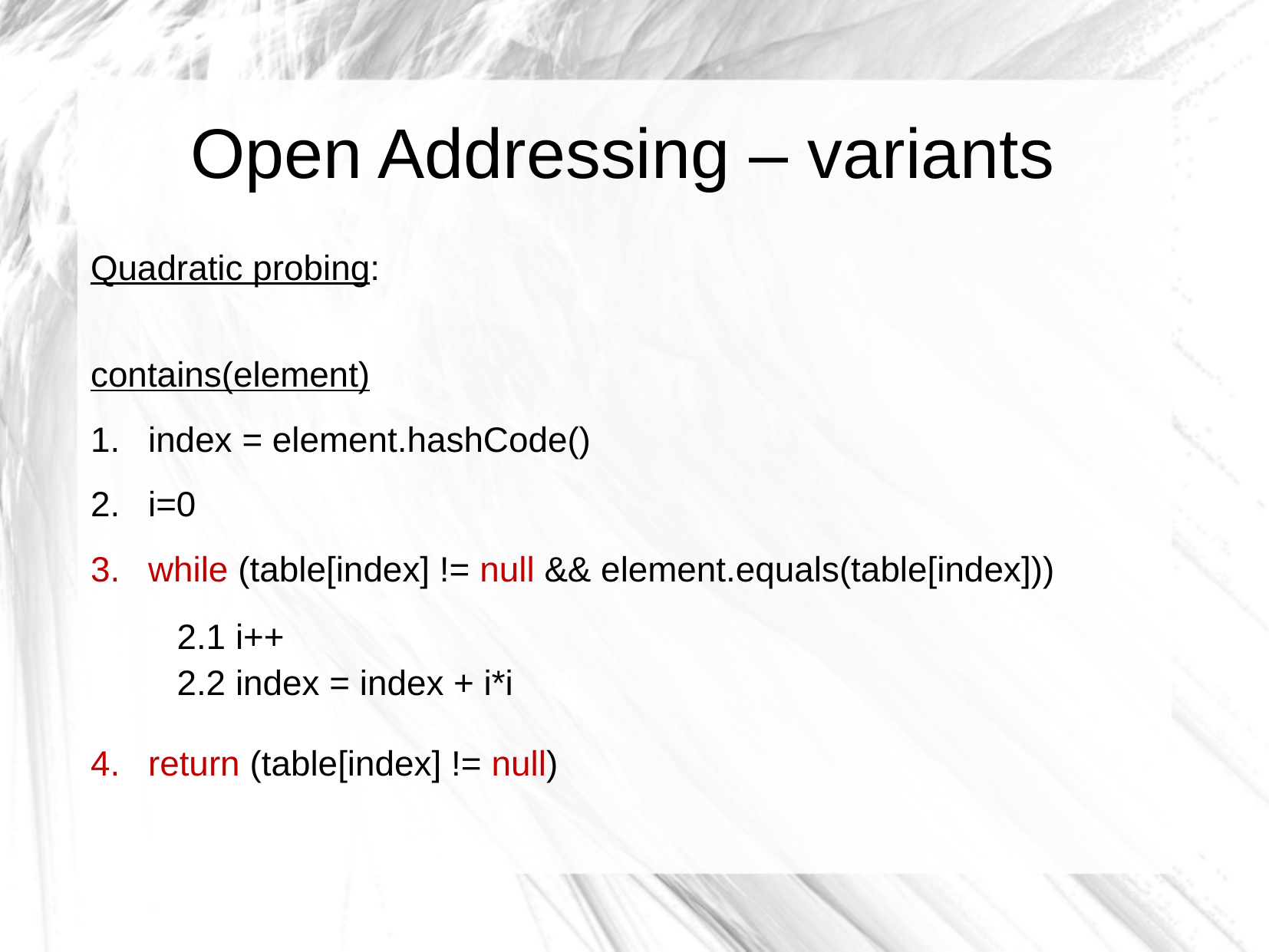

Open Addressing – variants
Quadratic probing:
contains(element)
index = element.hashCode()
i=0
while (table[index] != null && element.equals(table[index]))
2.1 i++
2.2 index = index + i*i
return (table[index] != null)